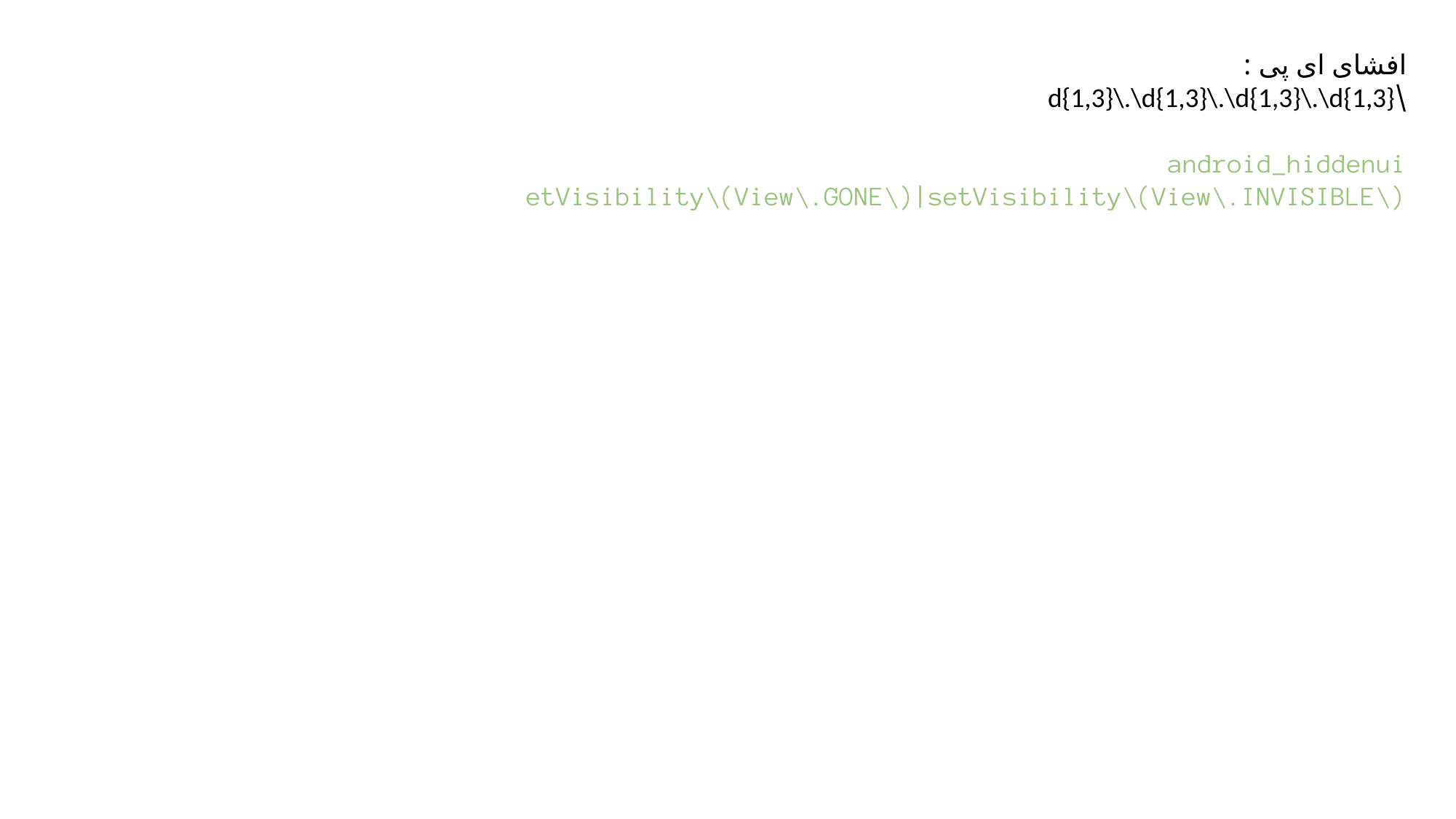

افشای ای پی :
\d{1,3}\.\d{1,3}\.\d{1,3}\.\d{1,3}

android_hiddenui
etVisibility\(View\.GONE\)|setVisibility\(View\.INVISIBLE\)